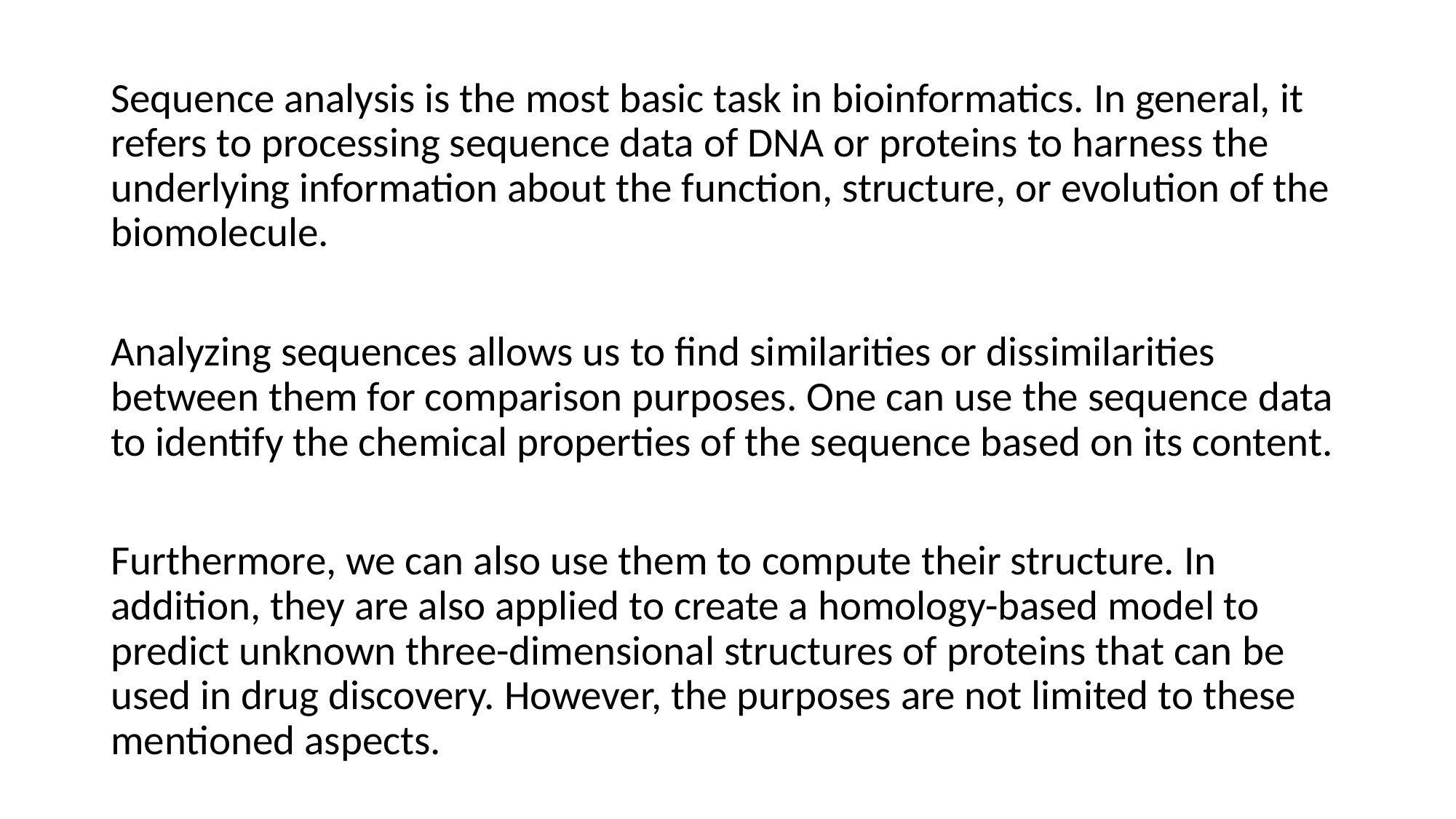

Sequence analysis is the most basic task in bioinformatics. In general, it refers to processing sequence data of DNA or proteins to harness the underlying information about the function, structure, or evolution of the biomolecule.

Analyzing sequences allows us to find similarities or dissimilarities between them for comparison purposes. One can use the sequence data to identify the chemical properties of the sequence based on its content.

Furthermore, we can also use them to compute their structure. In addition, they are also applied to create a homology-based model to predict unknown three-dimensional structures of proteins that can be used in drug discovery. However, the purposes are not limited to these mentioned aspects.